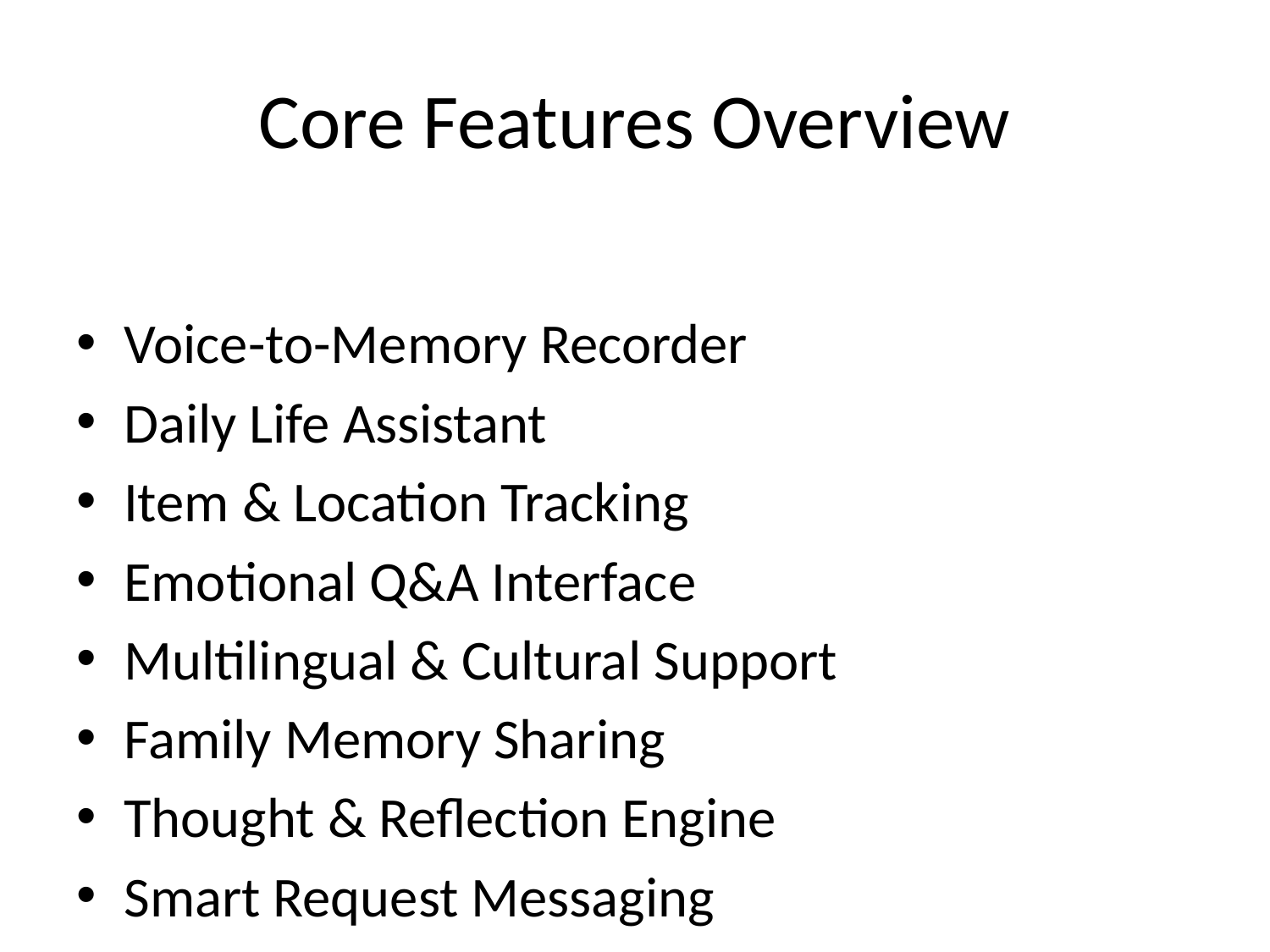

# Core Features Overview

Voice-to-Memory Recorder
Daily Life Assistant
Item & Location Tracking
Emotional Q&A Interface
Multilingual & Cultural Support
Family Memory Sharing
Thought & Reflection Engine
Smart Request Messaging
Legacy Capsule & Time-Delayed Messages